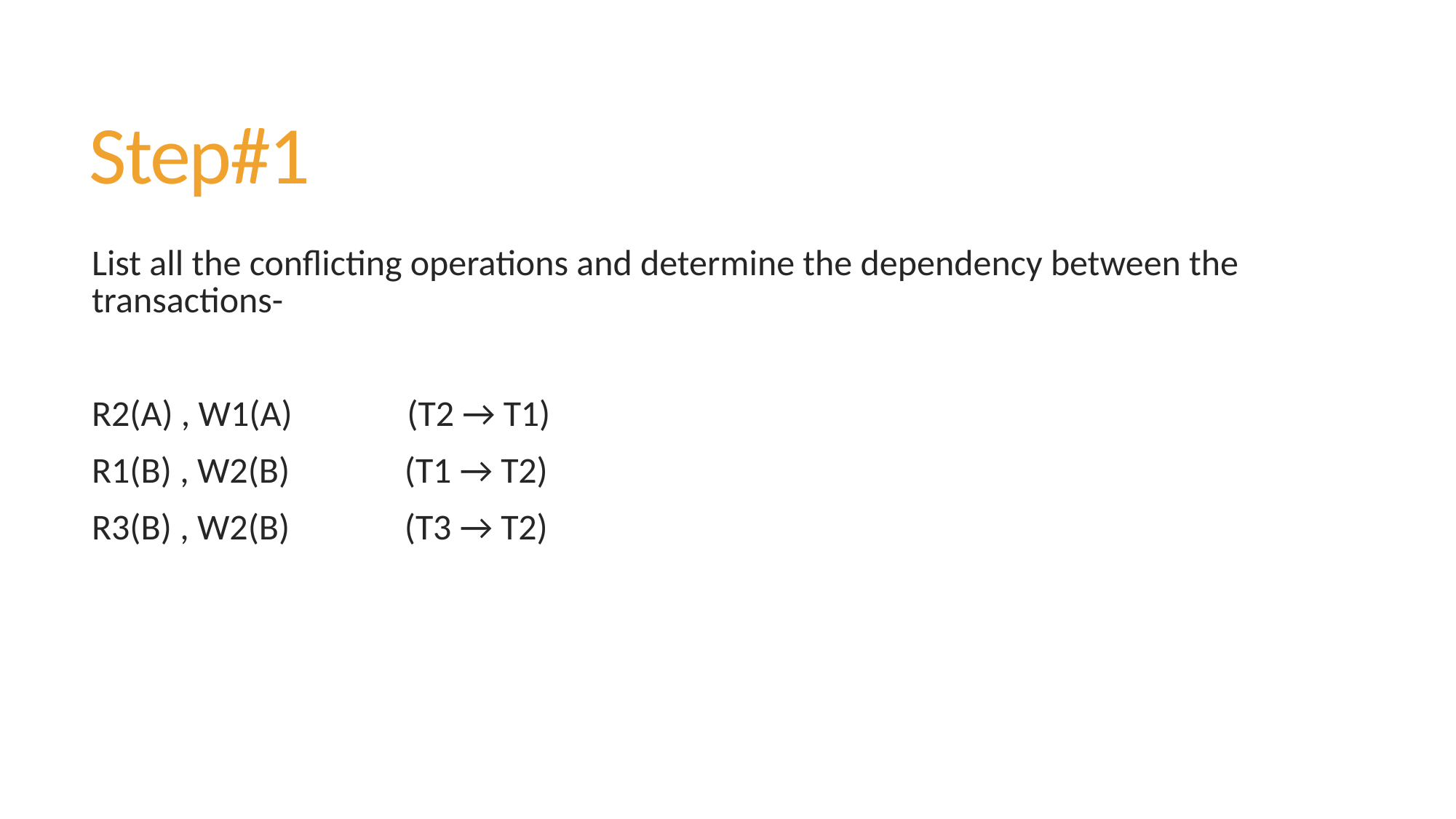

# Step#1
List all the conflicting operations and determine the dependency between the transactions-

R2(A) , W1(A)              (T2 → T1)
R1(B) , W2(B)              (T1 → T2)
R3(B) , W2(B)              (T3 → T2)